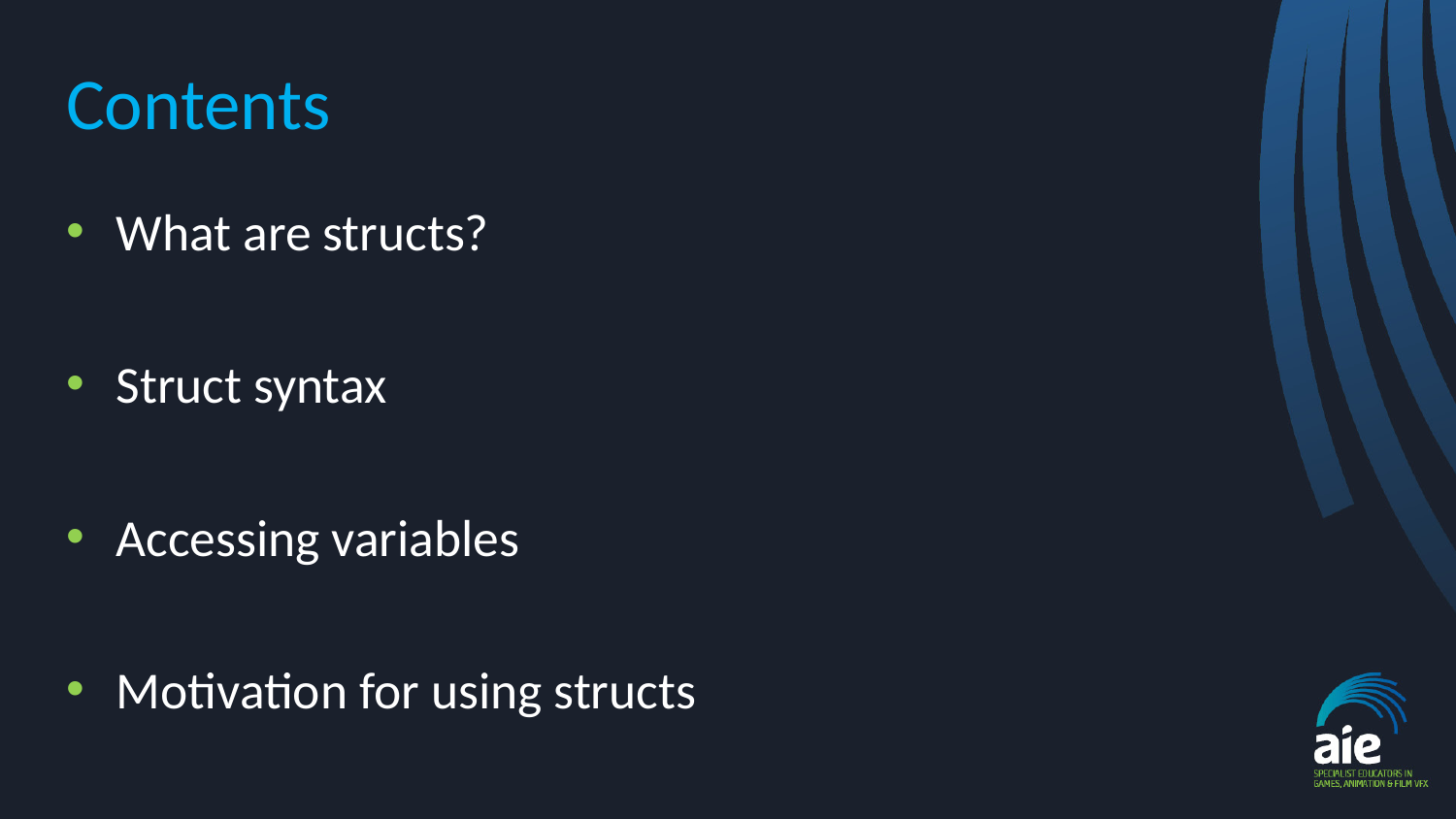

# Contents
What are structs?

Struct syntax

Accessing variables

Motivation for using structs